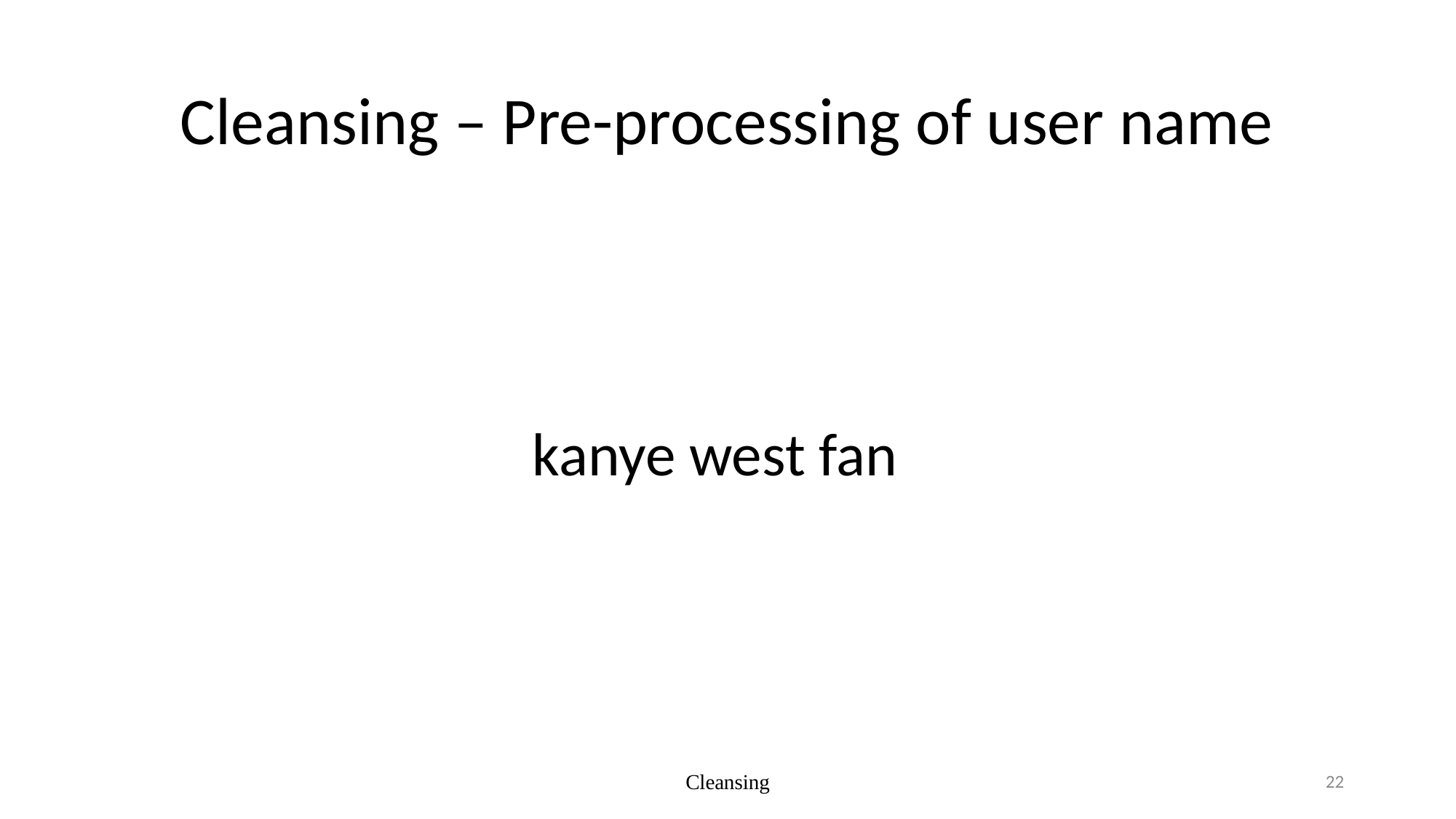

# Cleansing – Pre-processing of user name
kanye west fan
Cleansing
22